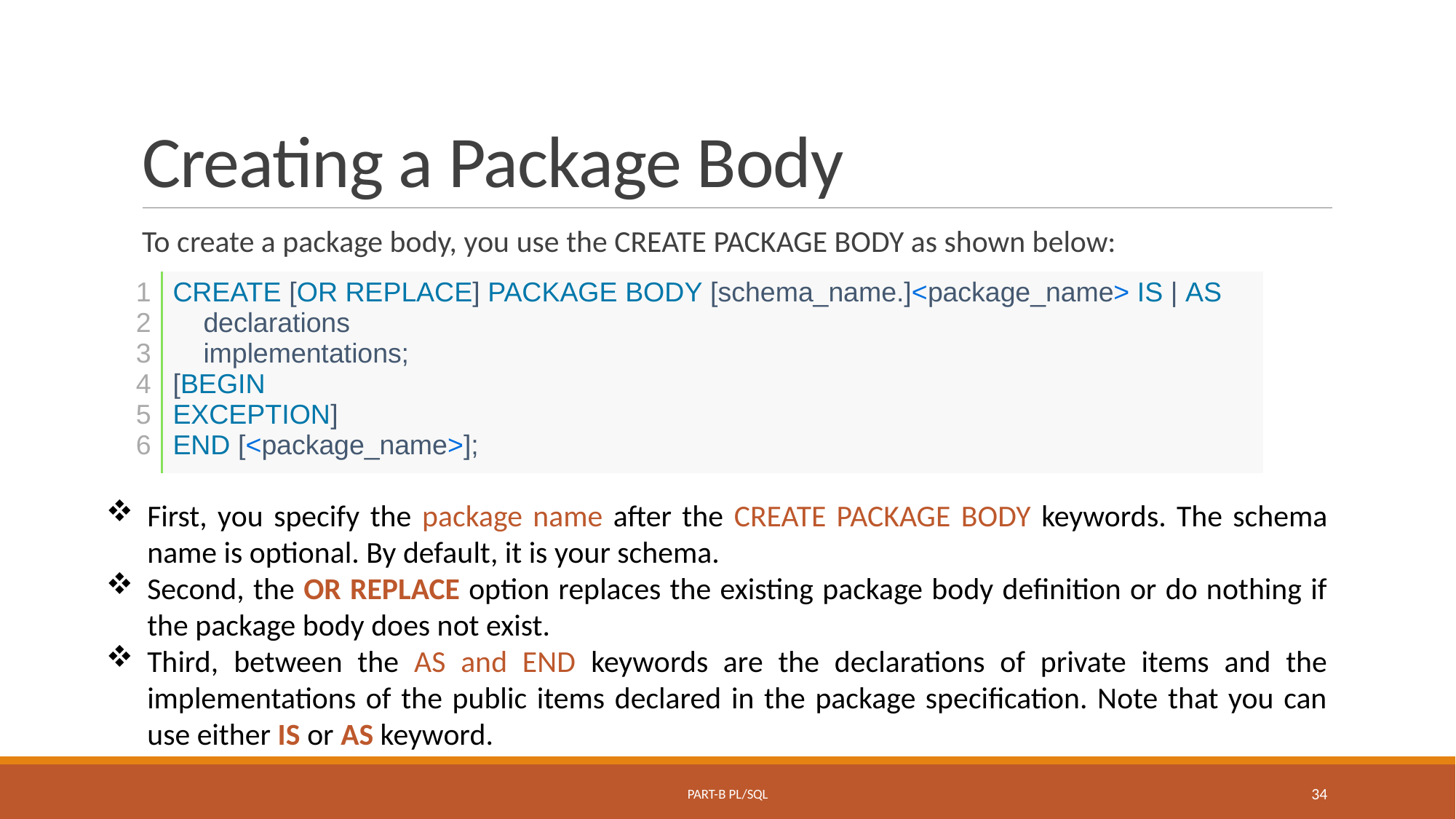

# Creating a Package Body
To create a package body, you use the CREATE PACKAGE BODY as shown below:

| 1 2 3 4 5 6 | CREATE [OR REPLACE] PACKAGE BODY [schema\_name.]<package\_name> IS | AS     declarations     implementations; [BEGIN EXCEPTION] END [<package\_name>]; |
| --- | --- |
First, you specify the package name after the CREATE PACKAGE BODY keywords. The schema name is optional. By default, it is your schema.
Second, the OR REPLACE option replaces the existing package body definition or do nothing if the package body does not exist.
Third, between the AS and END keywords are the declarations of private items and the implementations of the public items declared in the package specification. Note that you can use either IS or AS keyword.
Part-B PL/SQL
34